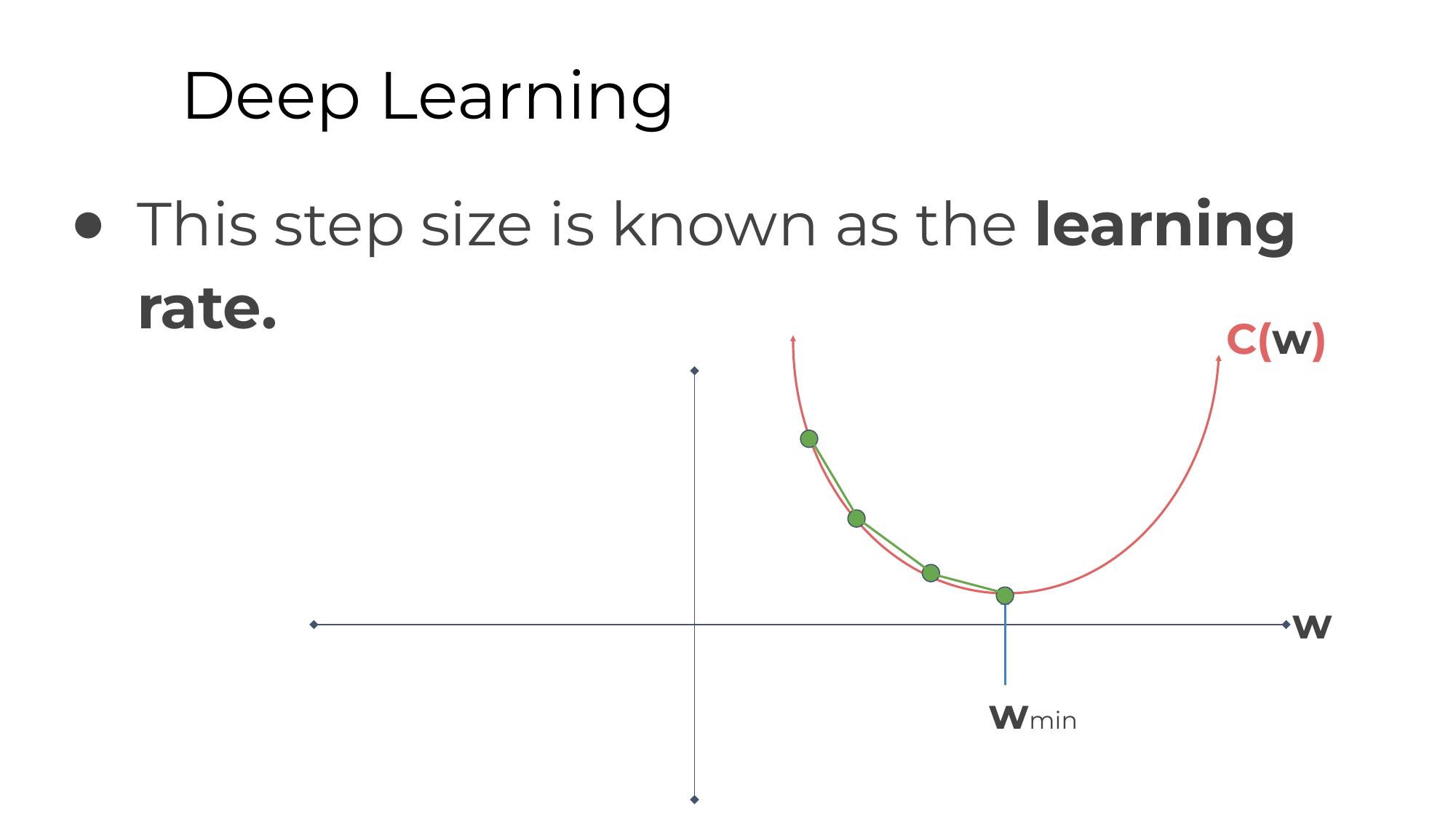

# Deep Learning

This step size is known as the learning rate.
C(w)

w

wmin